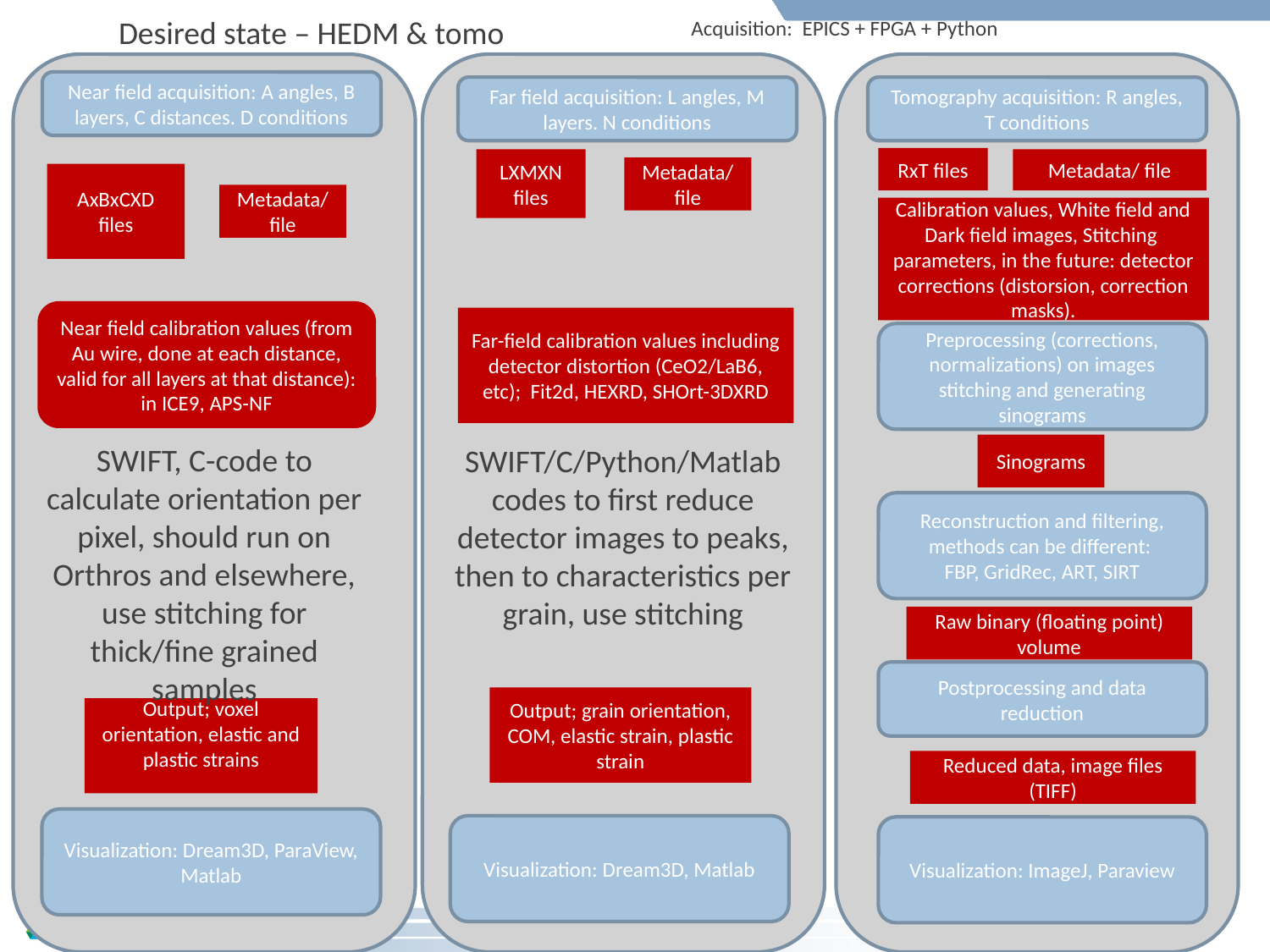

Desired state – HEDM & tomo
Acquisition:  EPICS + FPGA + Python

Tomography acquisition: R angles, T conditions
RxT files
Metadata/ file
Calibration values, White field and Dark field images, Stitching  parameters, in the future: detector corrections (distorsion, correction masks).
Preprocessing (corrections, normalizations) on images stitching and generating sinograms
Sinograms
Reconstruction and filtering, methods can be different:
FBP, GridRec, ART, SIRT
Raw binary (floating point) volume
Postprocessing and data reduction
Reduced data, image files (TIFF)
Visualization: ImageJ, Paraview

Near field acquisition: A angles, B layers, C distances. D conditions
Far field acquisition: L angles, M layers. N conditions
LXMXN files
Metadata/ file
AxBxCXD files
Metadata/ file
Near field calibration values (from Au wire, done at each distance, valid for all layers at that distance): in ICE9, APS-NF
Far-field calibration values including detector distortion (CeO2/LaB6, etc);  Fit2d, HEXRD, SHOrt-3DXRD
SWIFT, C-code to calculate orientation per pixel, should run on Orthros and elsewhere, use stitching for thick/fine grained samples
SWIFT/C/Python/Matlab codes to first reduce detector images to peaks, then to characteristics per grain, use stitching
Output; grain orientation, COM, elastic strain, plastic strain
Output; voxel orientation, elastic and plastic strains

Visualization: Dream3D, ParaView, Matlab
Visualization: Dream3D, Matlab